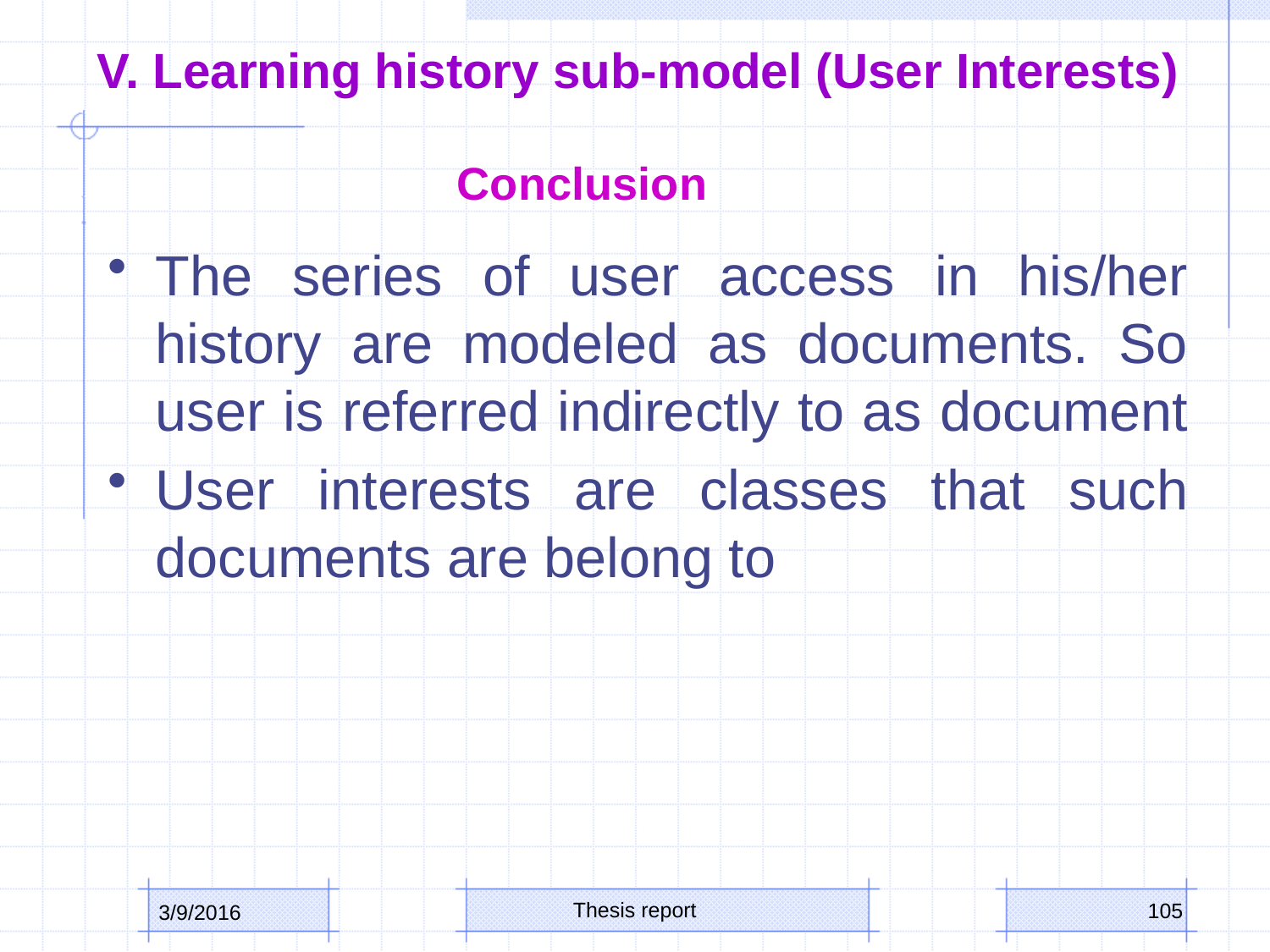

# V. Learning history sub-model (User Interests)
Conclusion
The series of user access in his/her history are modeled as documents. So user is referred indirectly to as document
User interests are classes that such documents are belong to
Thesis report
105
3/9/2016